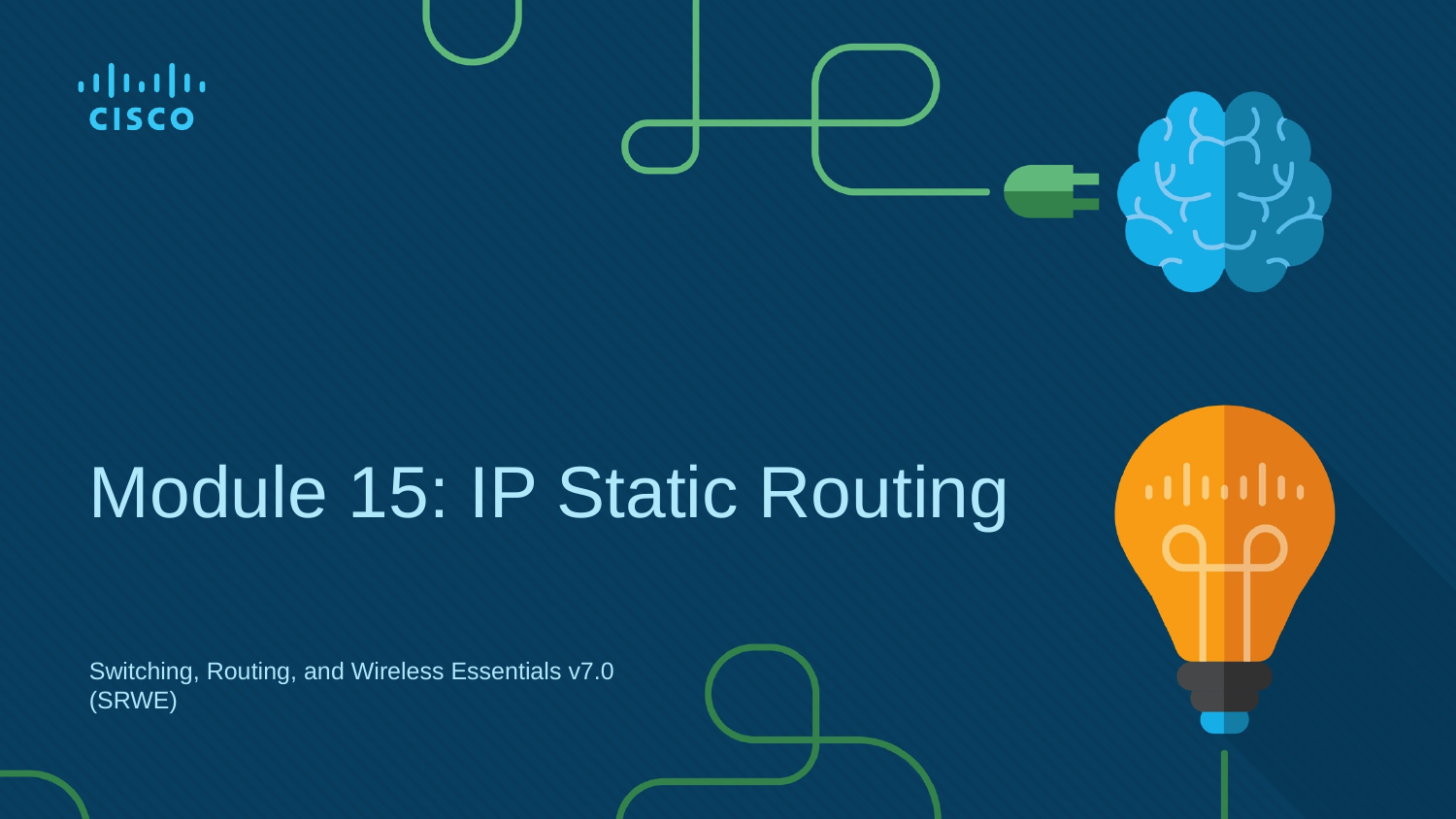

Module 15: IP Static Routing
# Switching, Routing, and Wireless Essentials v7.0 (SRWE)